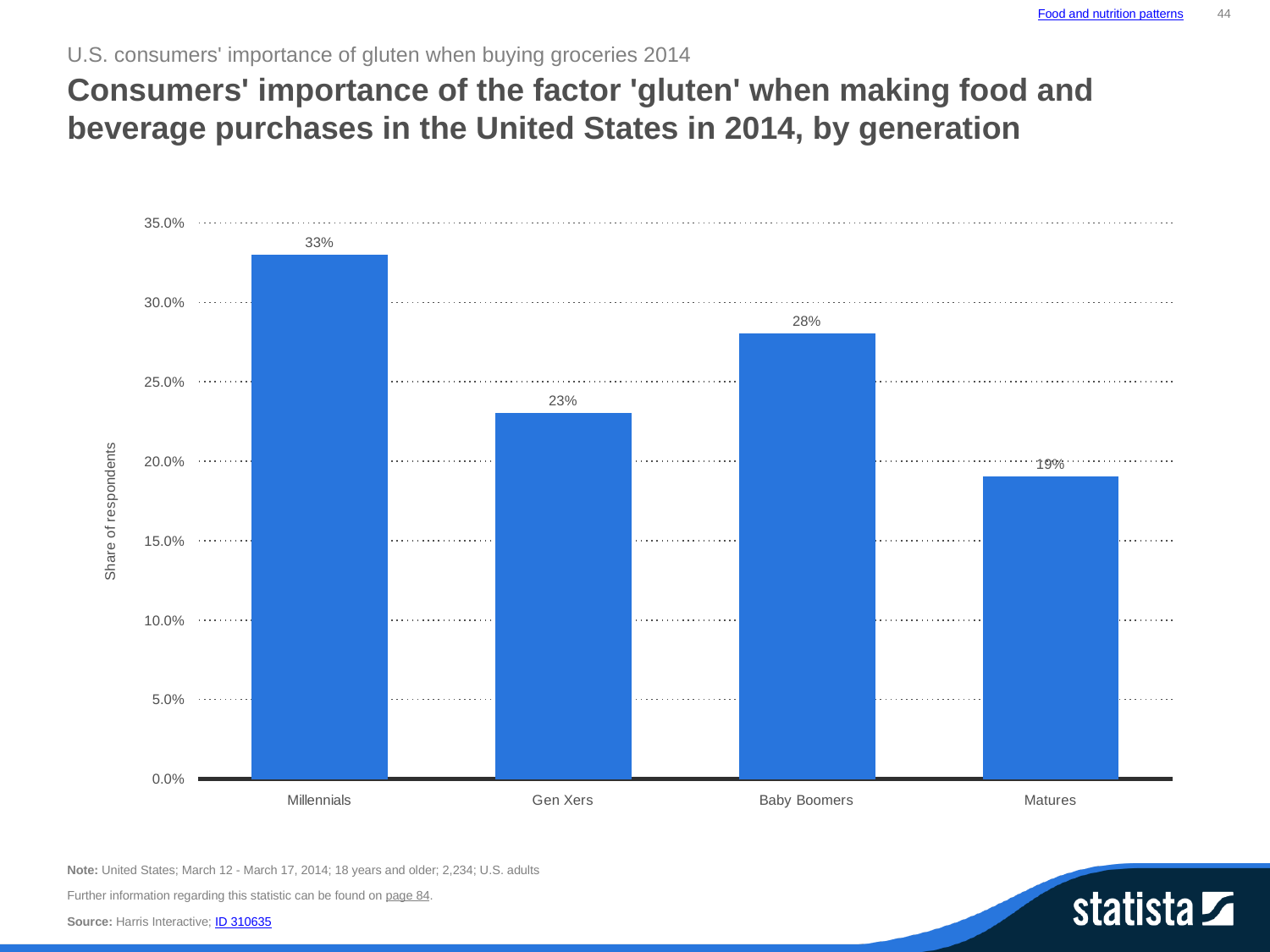

Food and nutrition patterns
44
U.S. consumers' importance of gluten when buying groceries 2014
Consumers' importance of the factor 'gluten' when making food and beverage purchases in the United States in 2014, by generation

### Chart:

| Category | data |
|---|---|
| Millennials | 0.33 |
| Gen Xers | 0.23 |
| Baby Boomers | 0.28 |
| Matures | 0.19 |
Note: United States; March 12 - March 17, 2014; 18 years and older; 2,234; U.S. adults

Further information regarding this statistic can be found on page 84.
Source: Harris Interactive; ID 310635